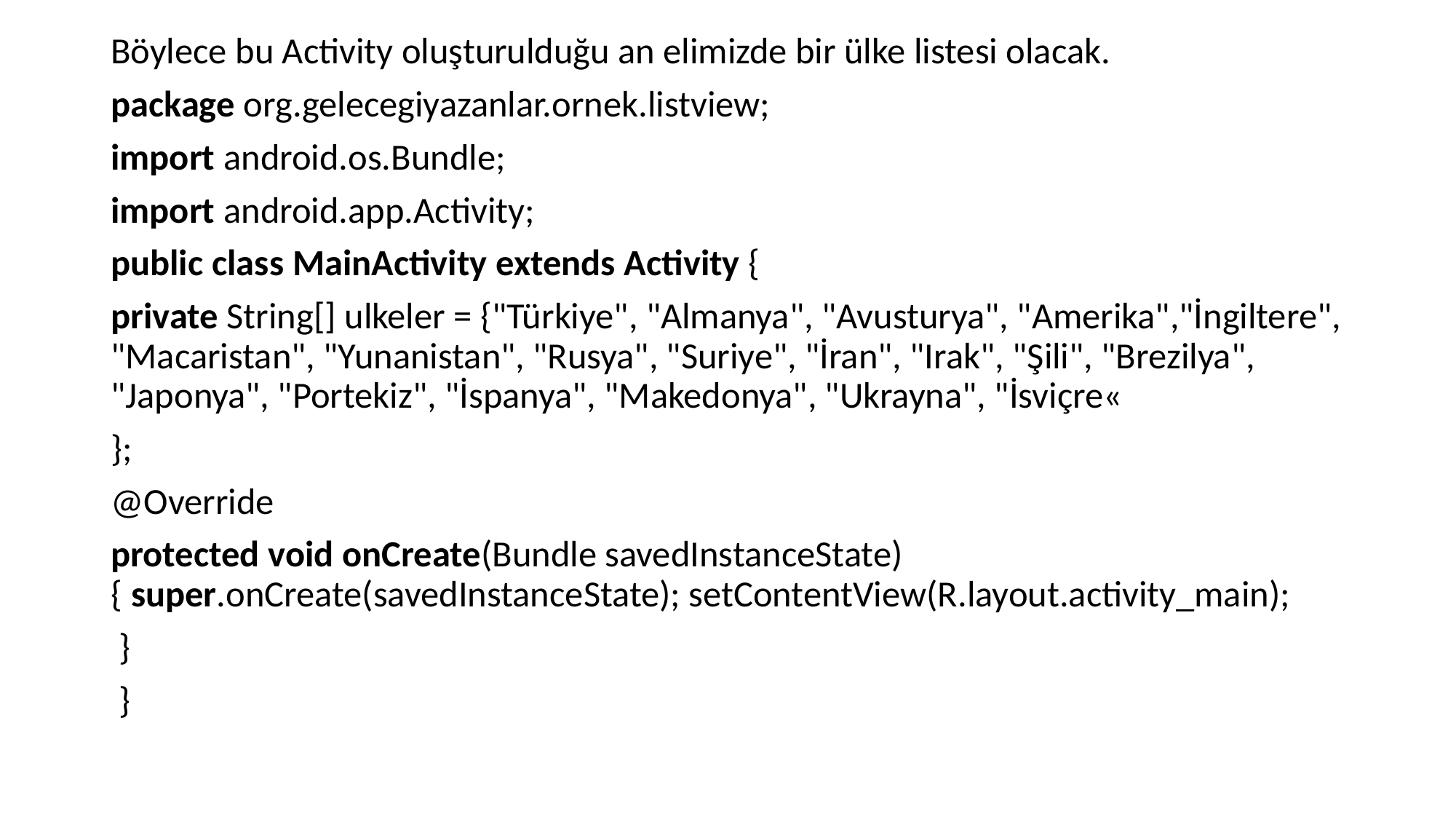

Böylece bu Activity oluşturulduğu an elimizde bir ülke listesi olacak.
package org.gelecegiyazanlar.ornek.listview;
import android.os.Bundle;
import android.app.Activity;
public class MainActivity extends Activity {
private String[] ulkeler = {"Türkiye", "Almanya", "Avusturya", "Amerika","İngiltere", "Macaristan", "Yunanistan", "Rusya", "Suriye", "İran", "Irak", "Şili", "Brezilya", "Japonya", "Portekiz", "İspanya", "Makedonya", "Ukrayna", "İsviçre«
};
@Override
protected void onCreate(Bundle savedInstanceState) { super.onCreate(savedInstanceState); setContentView(R.layout.activity_main);
 }
 }